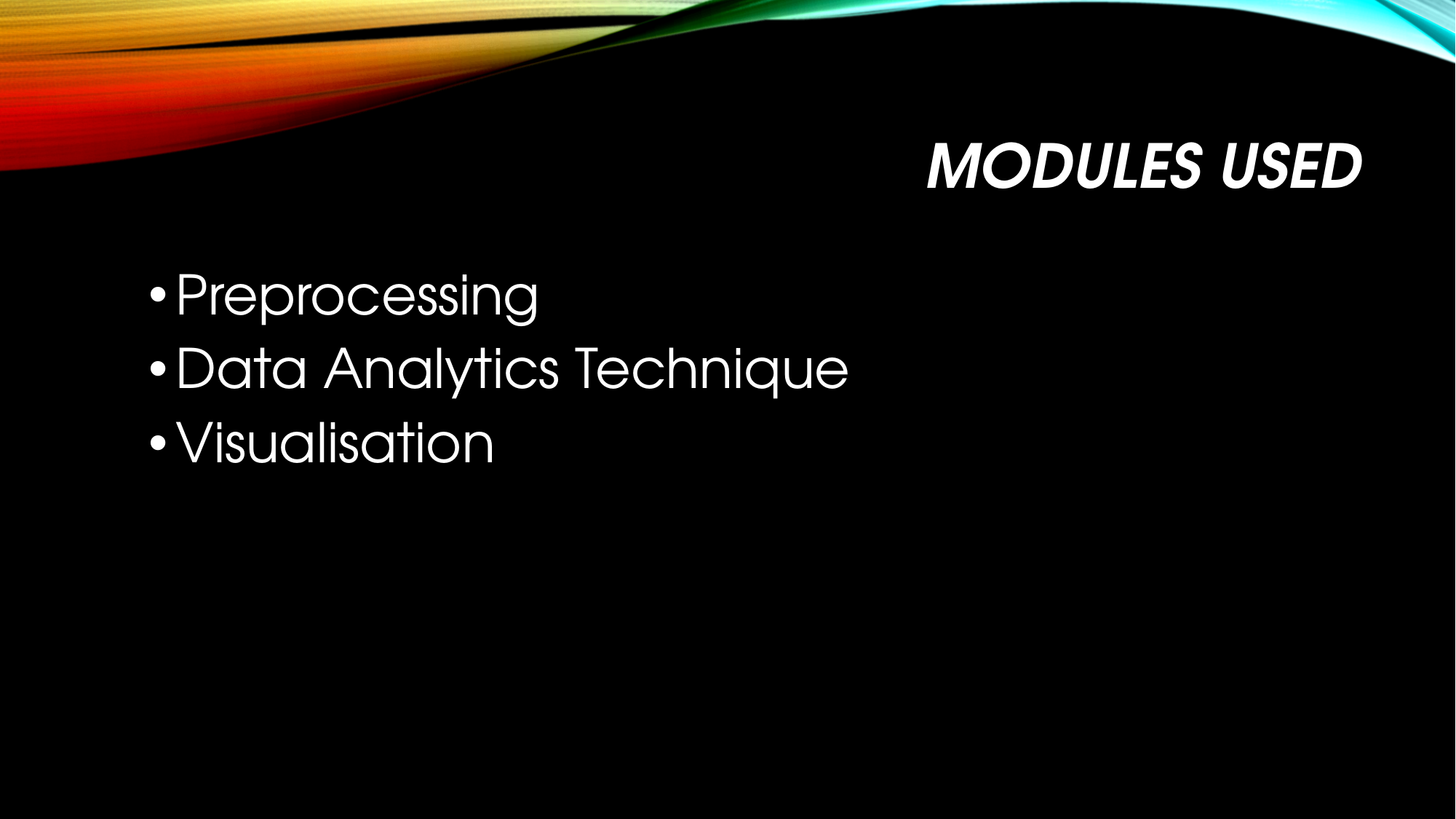

# MODULES USED
Preprocessing
Data Analytics Technique
Visualisation